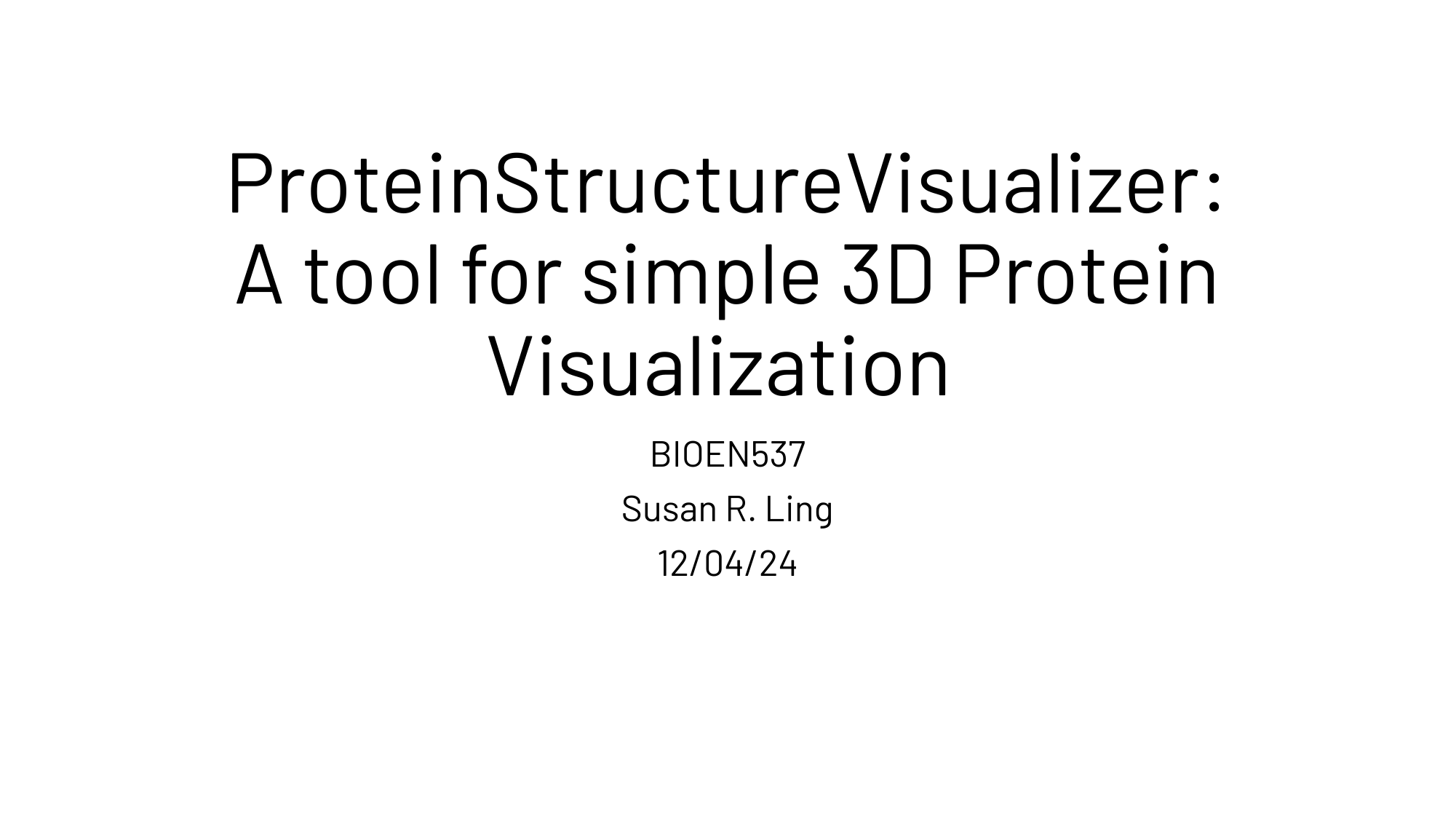

# ProteinStructureVisualizer: A tool for simple 3D Protein Visualization
BIOEN537
Susan R. Ling
12/04/24